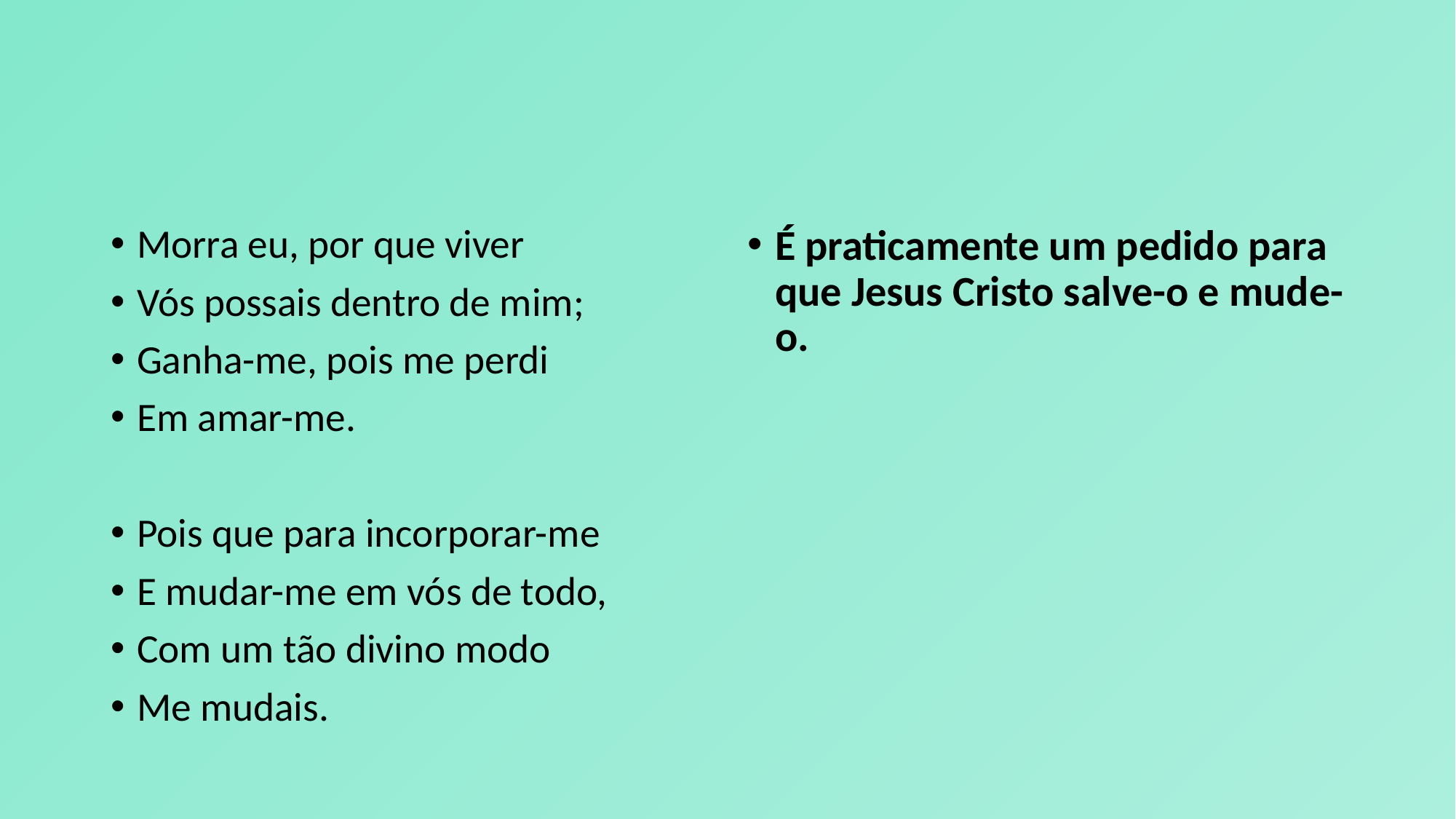

#
Morra eu, por que viver
Vós possais dentro de mim;
Ganha-me, pois me perdi
Em amar-me.

Pois que para incorporar-me
E mudar-me em vós de todo,
Com um tão divino modo
Me mudais.

É praticamente um pedido para que Jesus Cristo salve-o e mude-o.